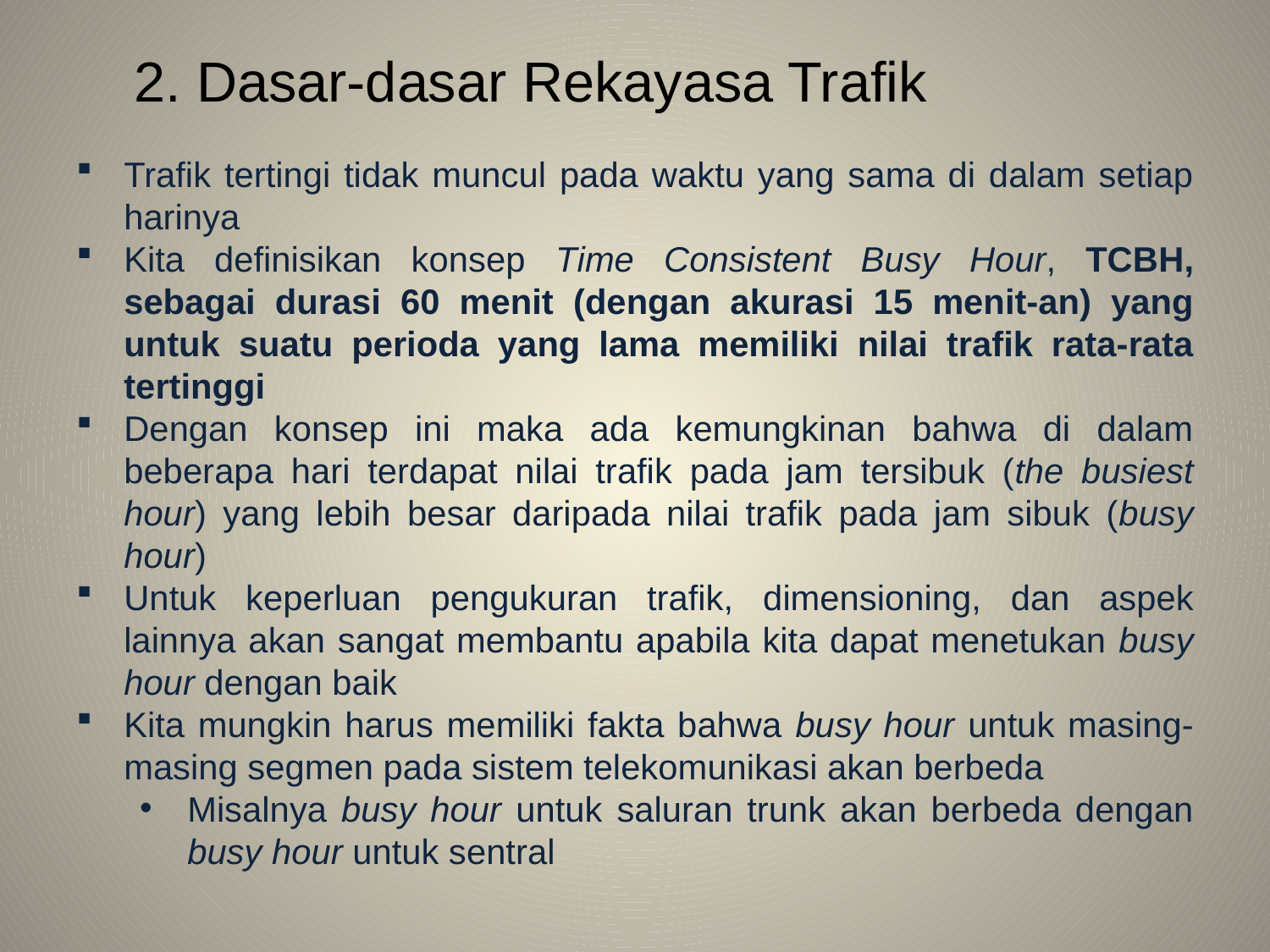

# 2. Dasar-dasar Rekayasa Trafik
Trafik tertingi tidak muncul pada waktu yang sama di dalam setiap harinya
Kita definisikan konsep Time Consistent Busy Hour, TCBH, sebagai durasi 60 menit (dengan akurasi 15 menit-an) yang untuk suatu perioda yang lama memiliki nilai trafik rata-rata tertinggi
Dengan konsep ini maka ada kemungkinan bahwa di dalam beberapa hari terdapat nilai trafik pada jam tersibuk (the busiest hour) yang lebih besar daripada nilai trafik pada jam sibuk (busy hour)
Untuk keperluan pengukuran trafik, dimensioning, dan aspek lainnya akan sangat membantu apabila kita dapat menetukan busy hour dengan baik
Kita mungkin harus memiliki fakta bahwa busy hour untuk masing-masing segmen pada sistem telekomunikasi akan berbeda
Misalnya busy hour untuk saluran trunk akan berbeda dengan busy hour untuk sentral